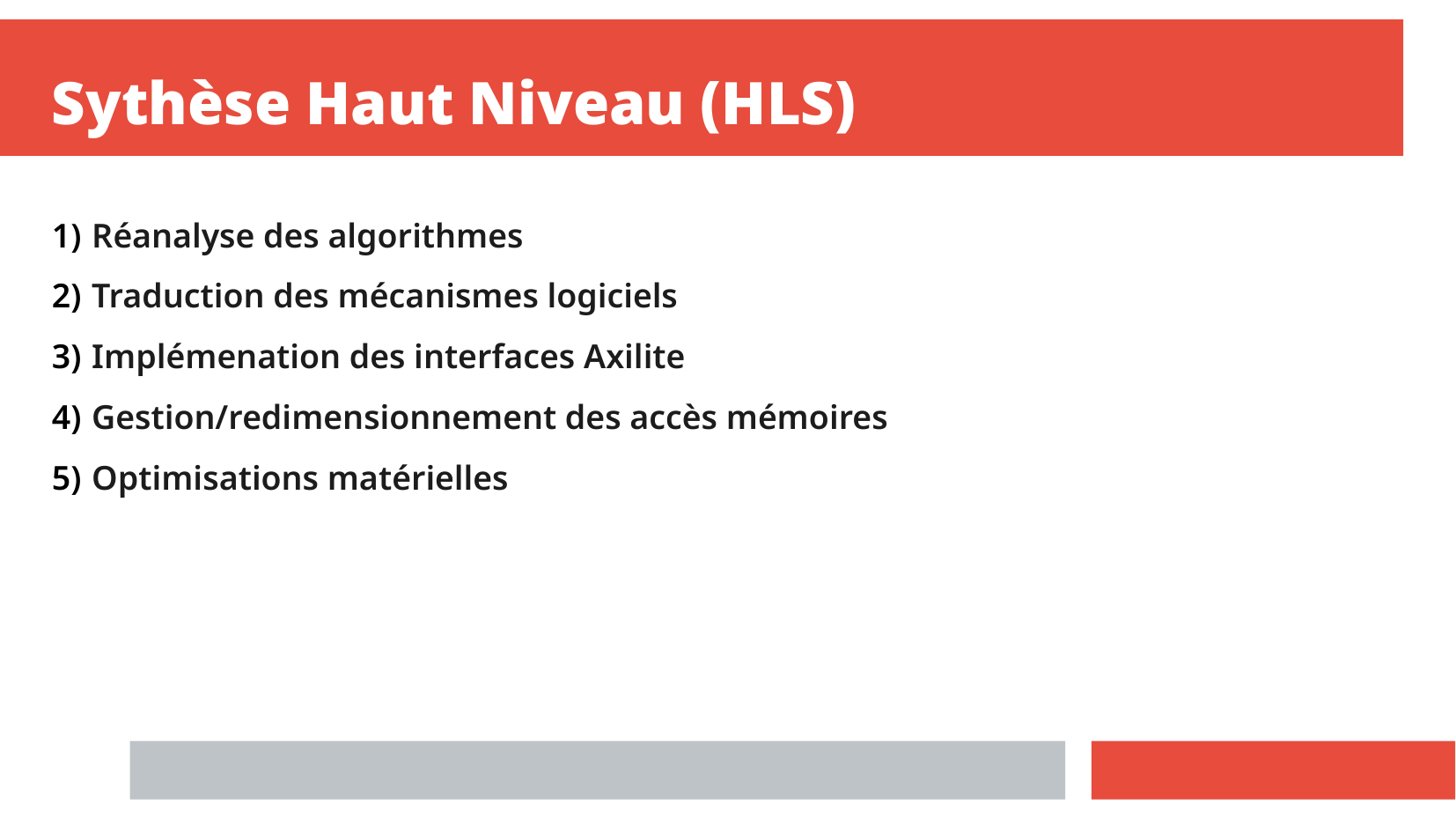

Sythèse Haut Niveau (HLS)
 Réanalyse des algorithmes
 Traduction des mécanismes logiciels
 Implémenation des interfaces Axilite
 Gestion/redimensionnement des accès mémoires
 Optimisations matérielles